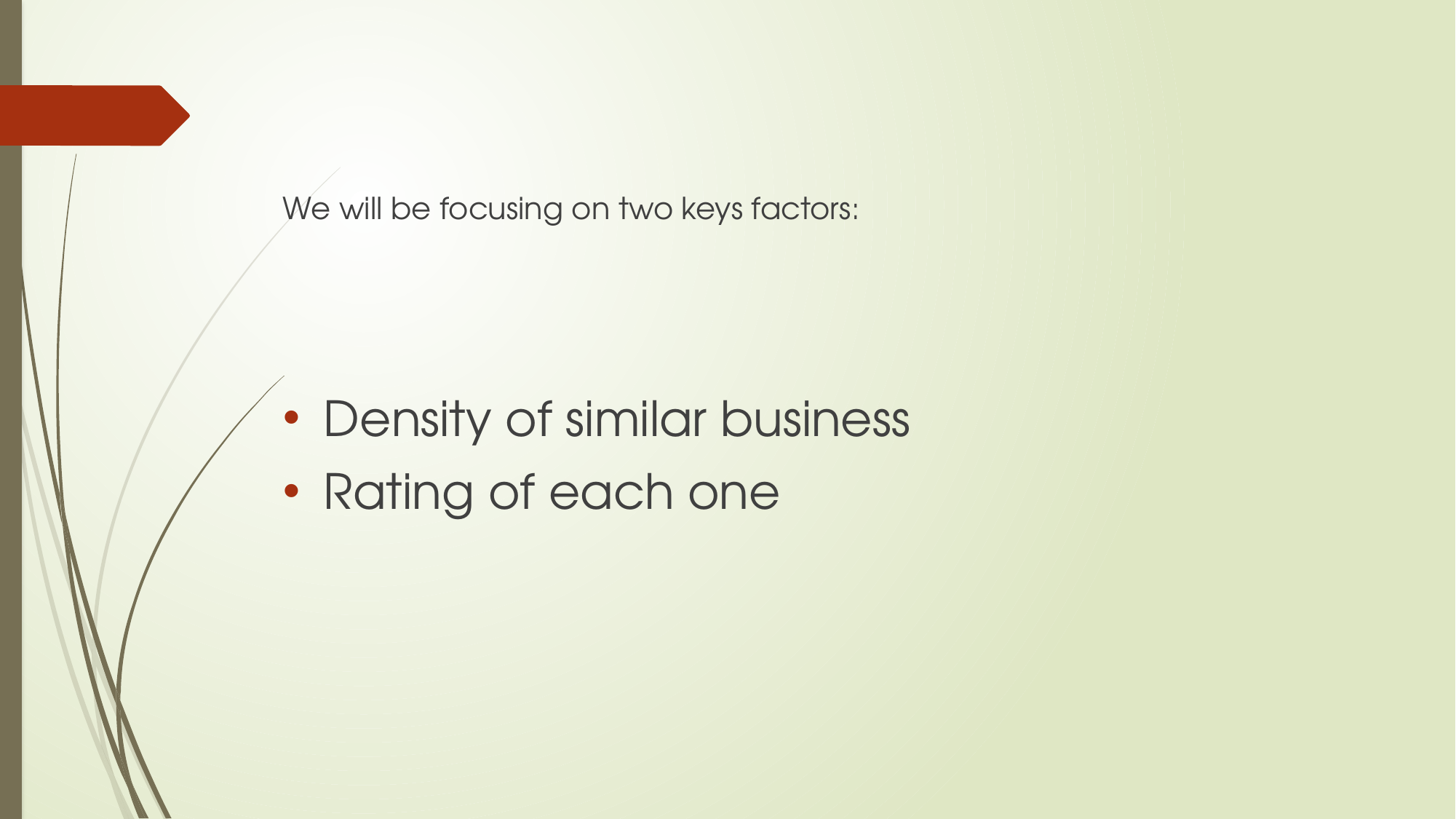

We will be focusing on two keys factors:

Density of similar business
Rating of each one